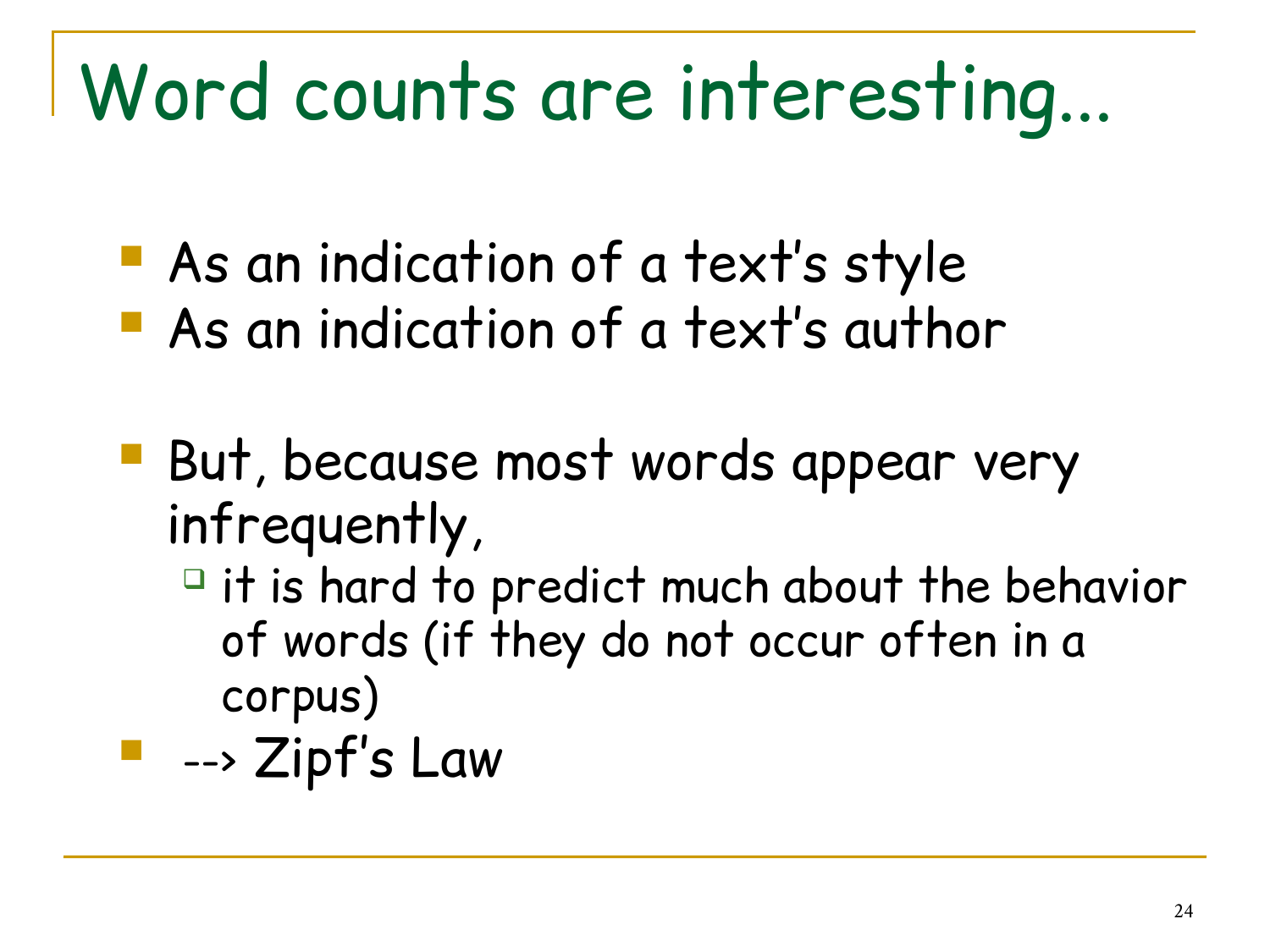

# Word counts are interesting...
As an indication of a text’s style
As an indication of a text’s author

But, because most words appear very infrequently,
it is hard to predict much about the behavior of words (if they do not occur often in a corpus)
 --> Zipf’s Law

24